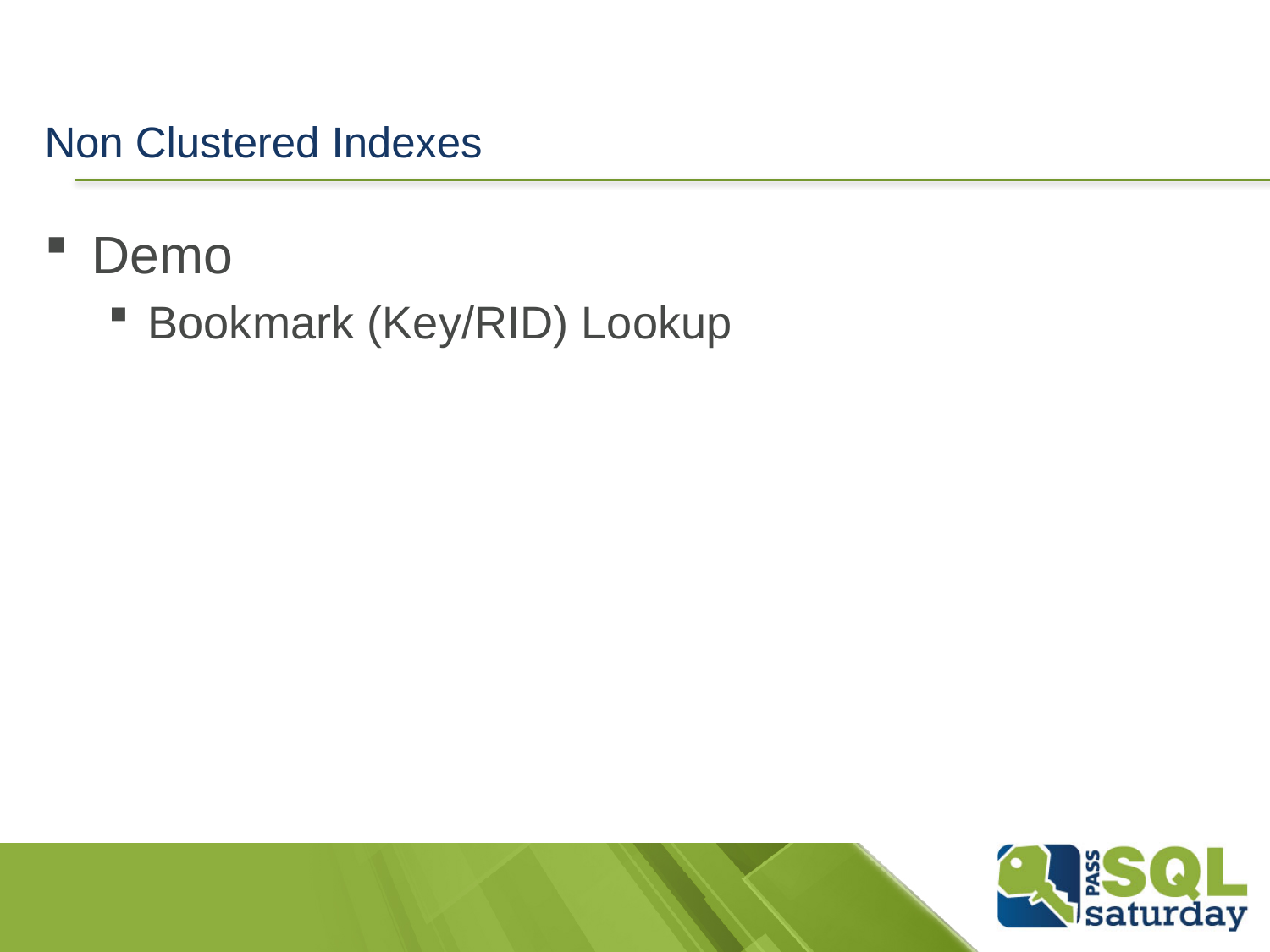

# Non Clustered Indexes
Demo
Bookmark (Key/RID) Lookup